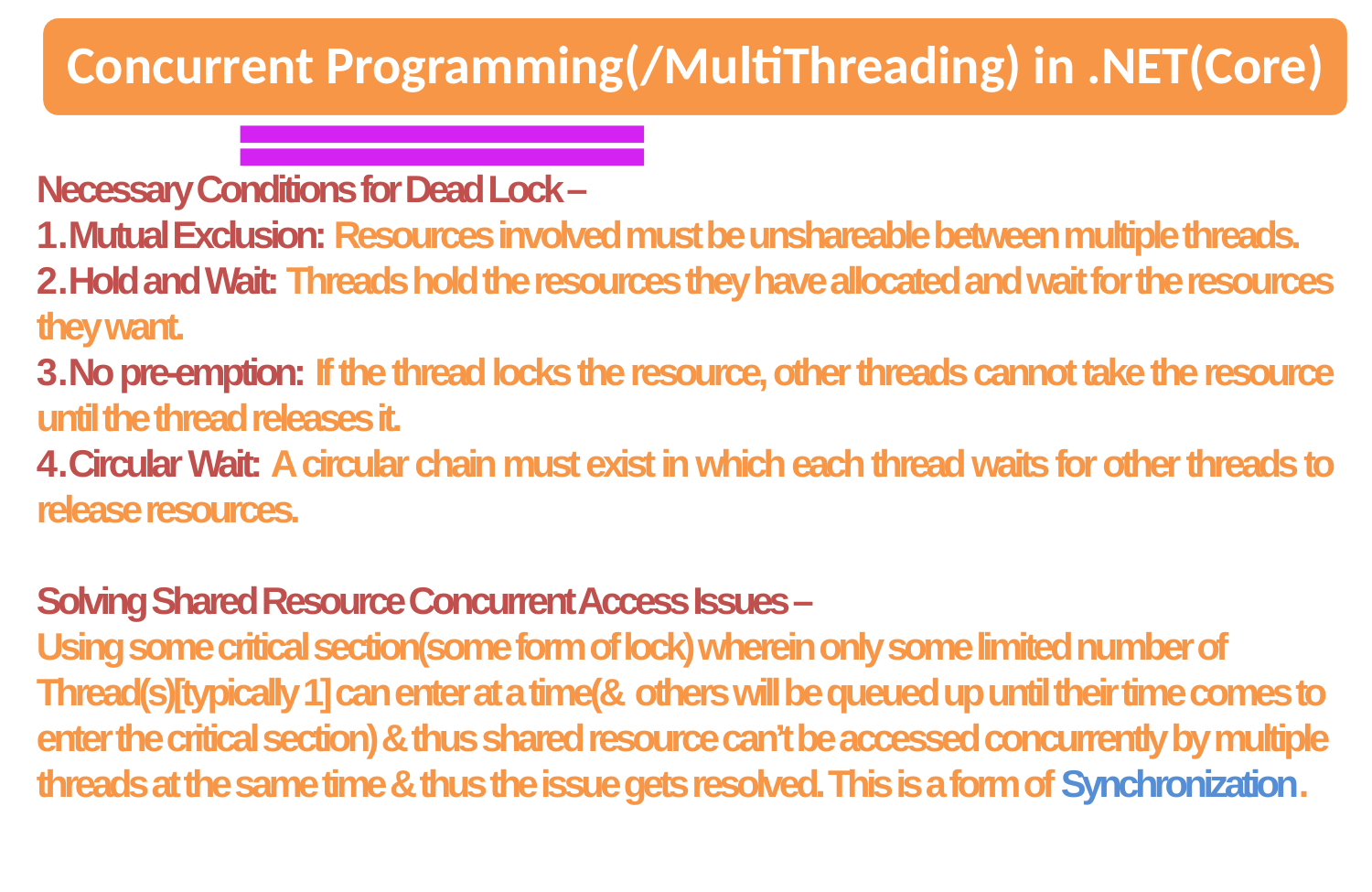

Concurrent Programming(/MultiThreading) in .NET(Core)

Necessary Conditions for Dead Lock –
Mutual Exclusion: Resources involved must be unshareable between multiple threads.
Hold and Wait: Threads hold the resources they have allocated and wait for the resources they want.
No pre-emption: If the thread locks the resource, other threads cannot take the resource until the thread releases it.
Circular Wait: A circular chain must exist in which each thread waits for other threads to release resources.

Solving Shared Resource Concurrent Access Issues –
Using some critical section(some form of lock) wherein only some limited number of Thread(s)[typically 1] can enter at a time(&  others will be queued up until their time comes to enter the critical section) & thus shared resource can’t be accessed concurrently by multiple threads at the same time & thus the issue gets resolved. This is a form of Synchronization.